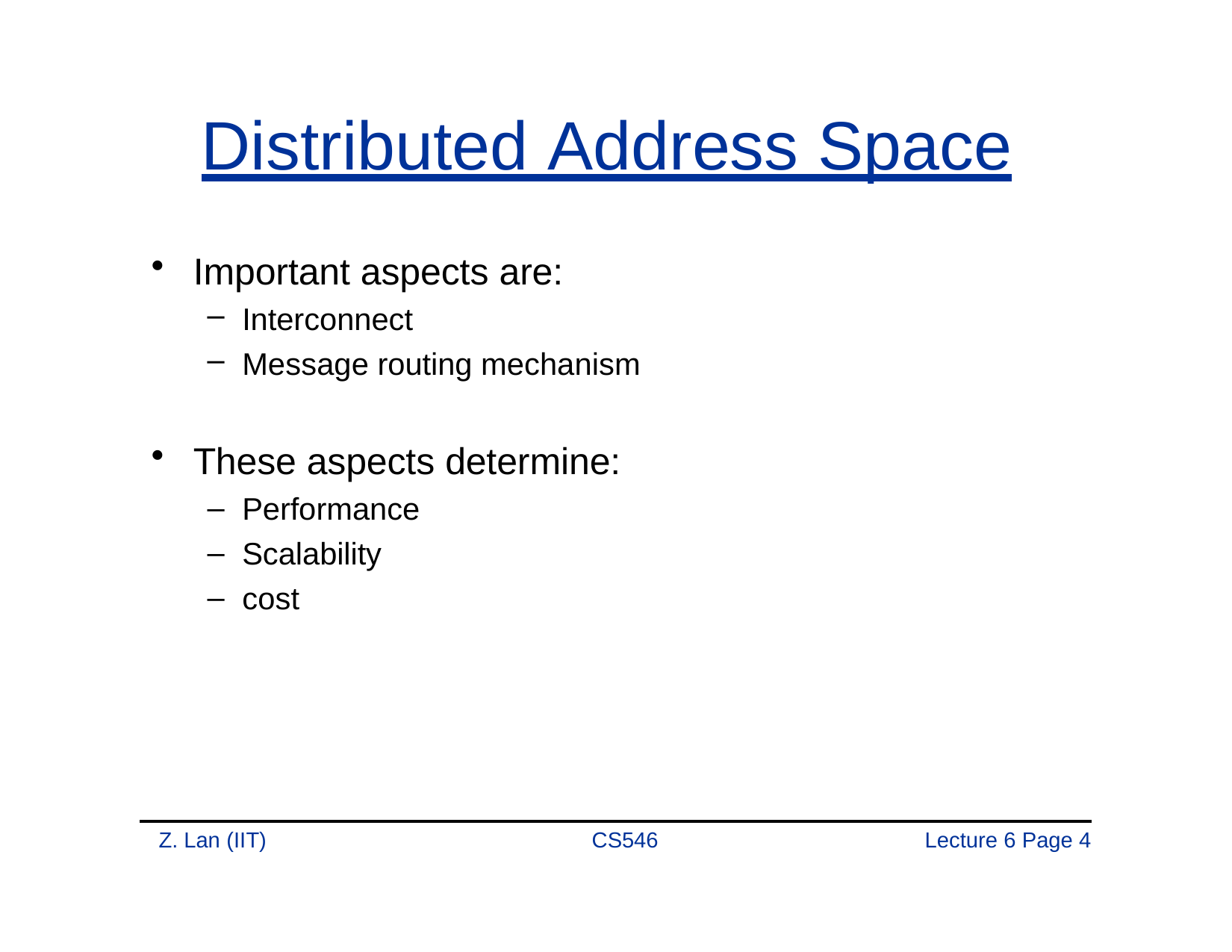

# Distributed Address Space
Important aspects are:
Interconnect
Message routing mechanism

These aspects determine:
Performance
Scalability
cost

Z. Lan (IIT)
CS546
Lecture 6 Page 4